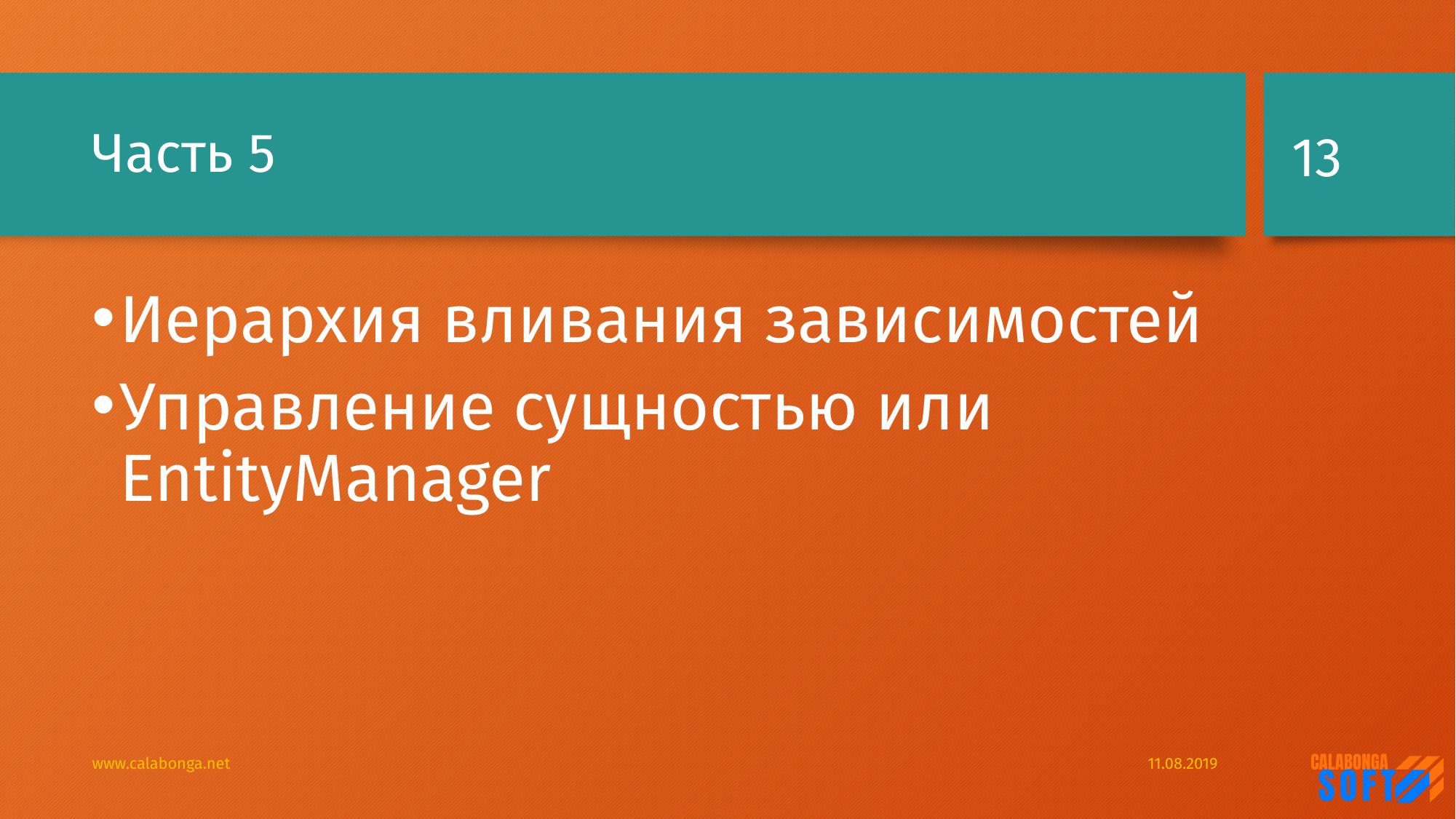

13
# Часть 5
Иерархия вливания зависимостей
Управление сущностью или EntityManager
www.calabonga.net
11.08.2019